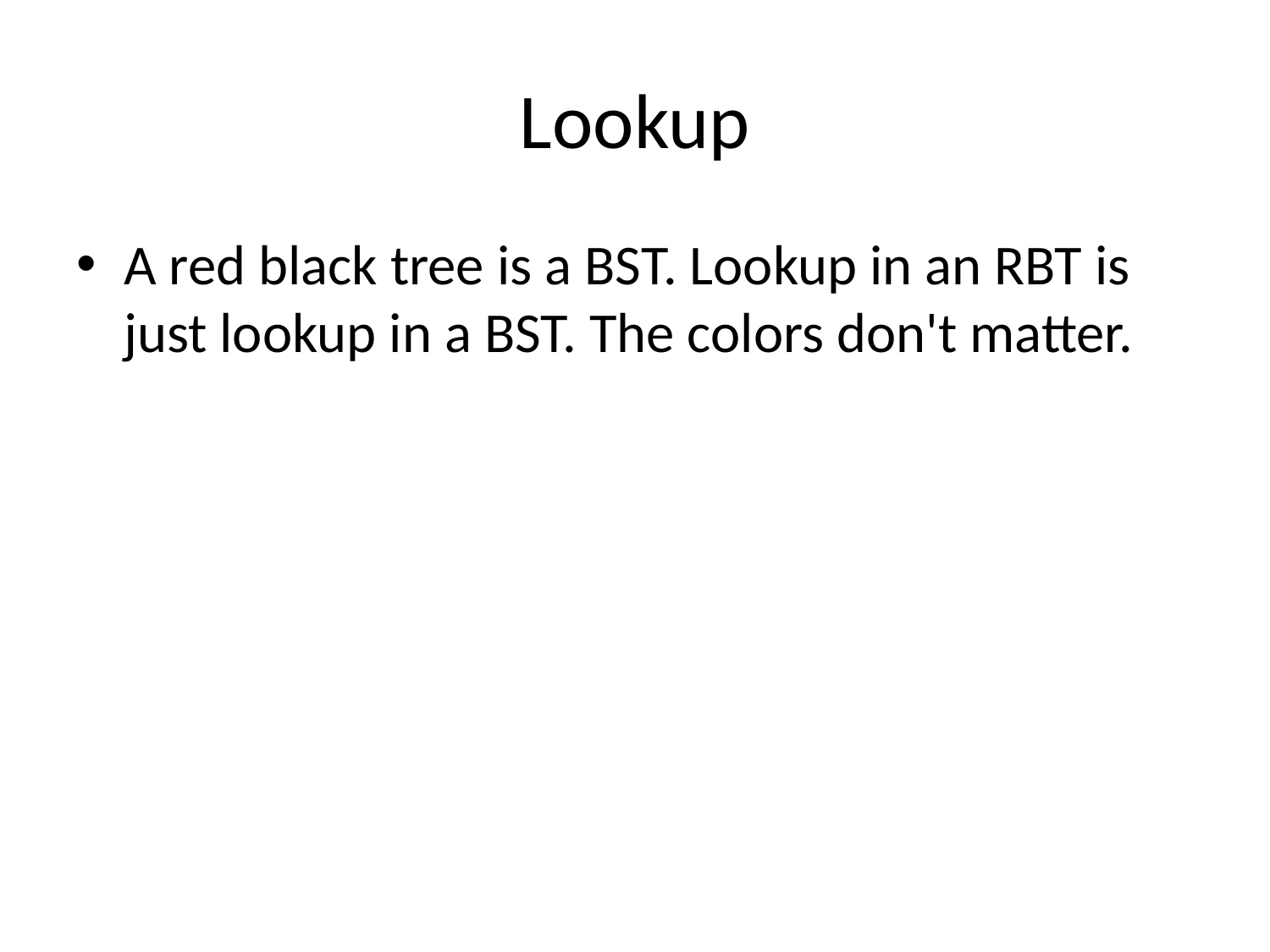

# Lookup
A red black tree is a BST. Lookup in an RBT is just lookup in a BST. The colors don't matter.